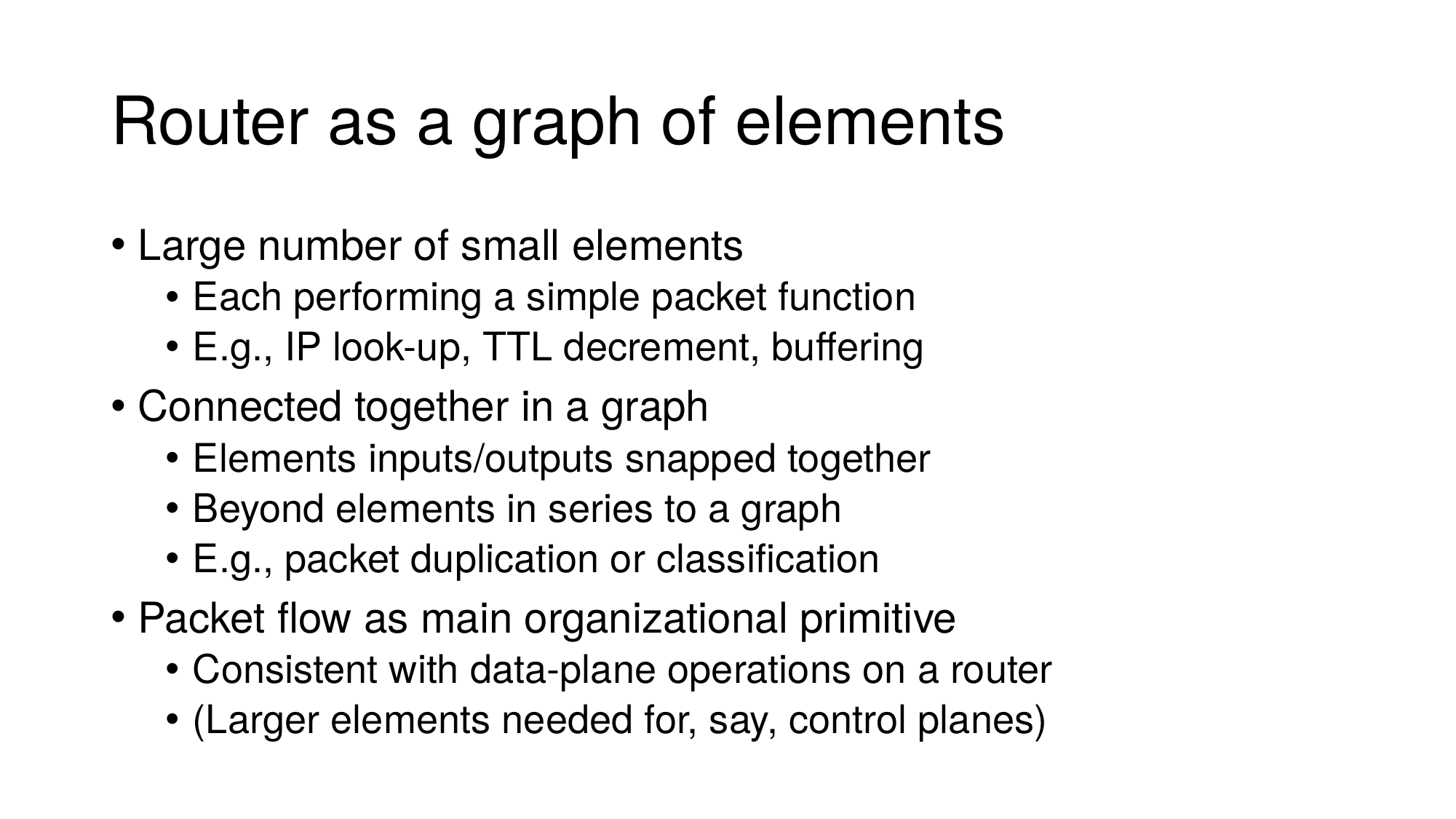

# Router as a graph of elements
Large number of small elements
Each performing a simple packet function
E.g., IP look-up, TTL decrement, buffering
Connected together in a graph
Elements inputs/outputs snapped together
Beyond elements in series to a graph
E.g., packet duplication or classification
Packet flow as main organizational primitive
Consistent with data-plane operations on a router
(Larger elements needed for, say, control planes)